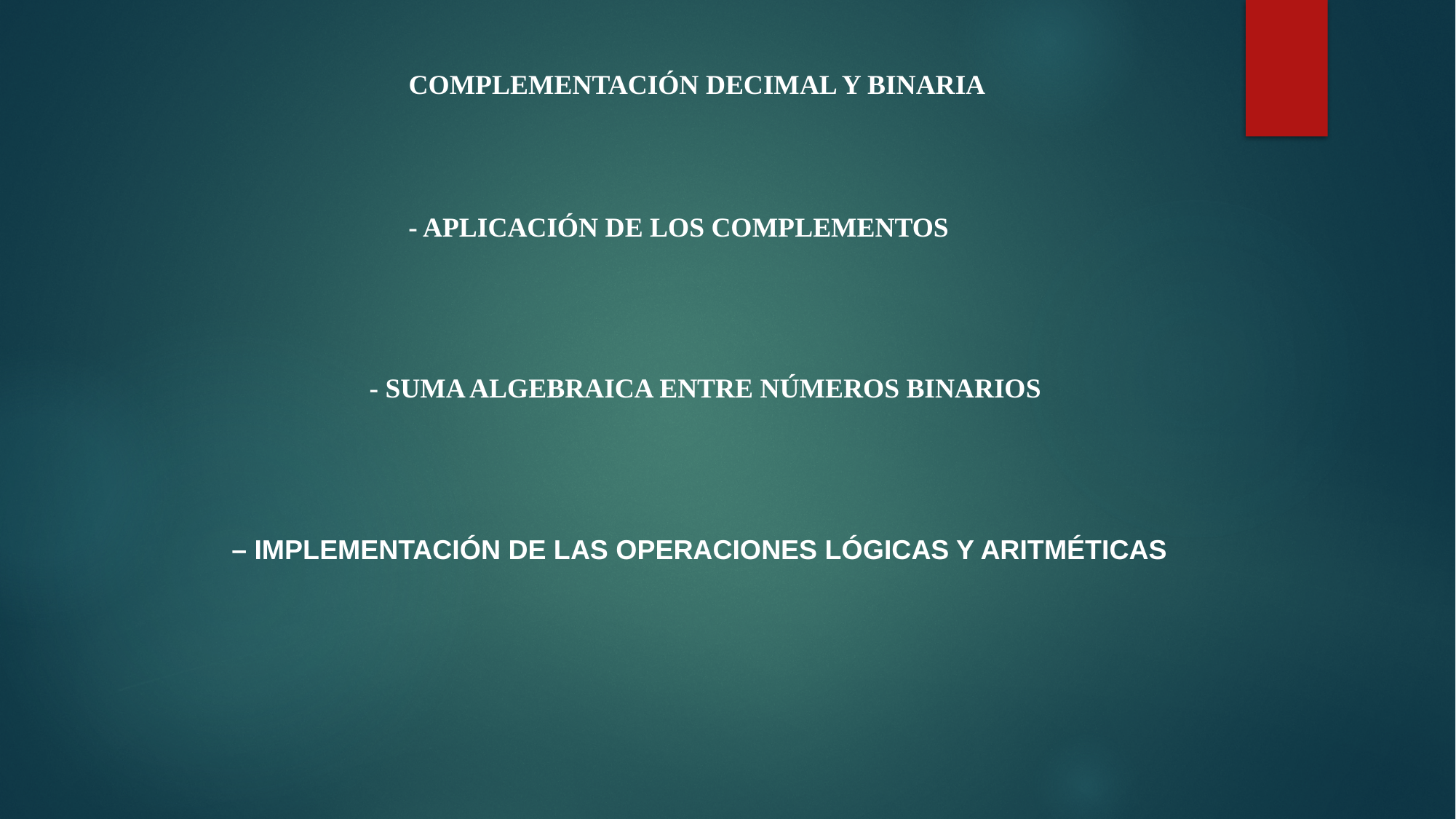

COMPLEMENTACIÓN DECIMAL Y BINARIA
- APLICACIÓN DE LOS COMPLEMENTOS
- SUMA ALGEBRAICA ENTRE NÚMEROS BINARIOS
– IMPLEMENTACIÓN DE LAS OPERACIONES LÓGICAS Y ARITMÉTICAS